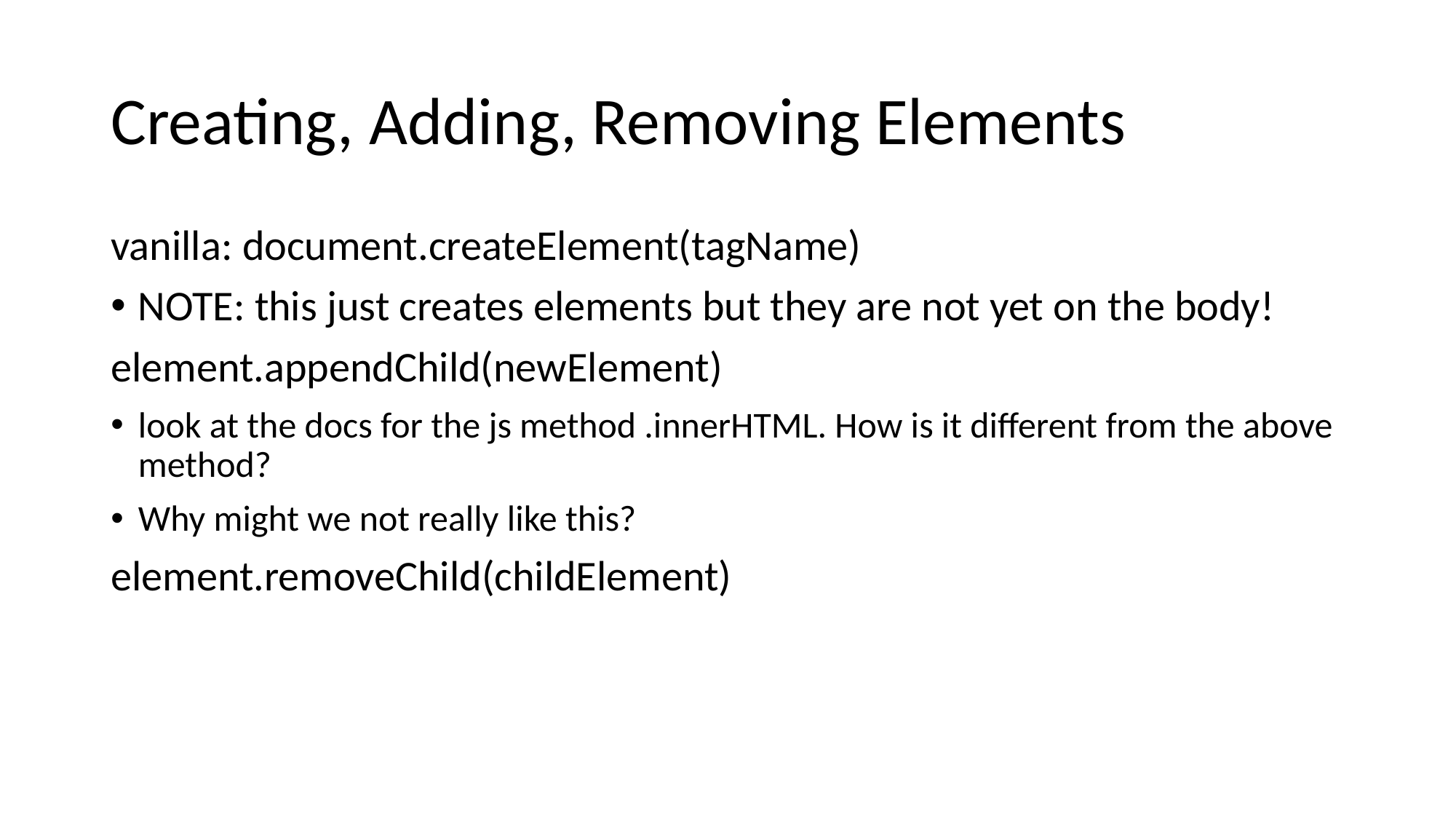

# Creating, Adding, Removing Elements
vanilla: document.createElement(tagName)
NOTE: this just creates elements but they are not yet on the body!
element.appendChild(newElement)
look at the docs for the js method .innerHTML. How is it different from the above method?
Why might we not really like this?
element.removeChild(childElement)